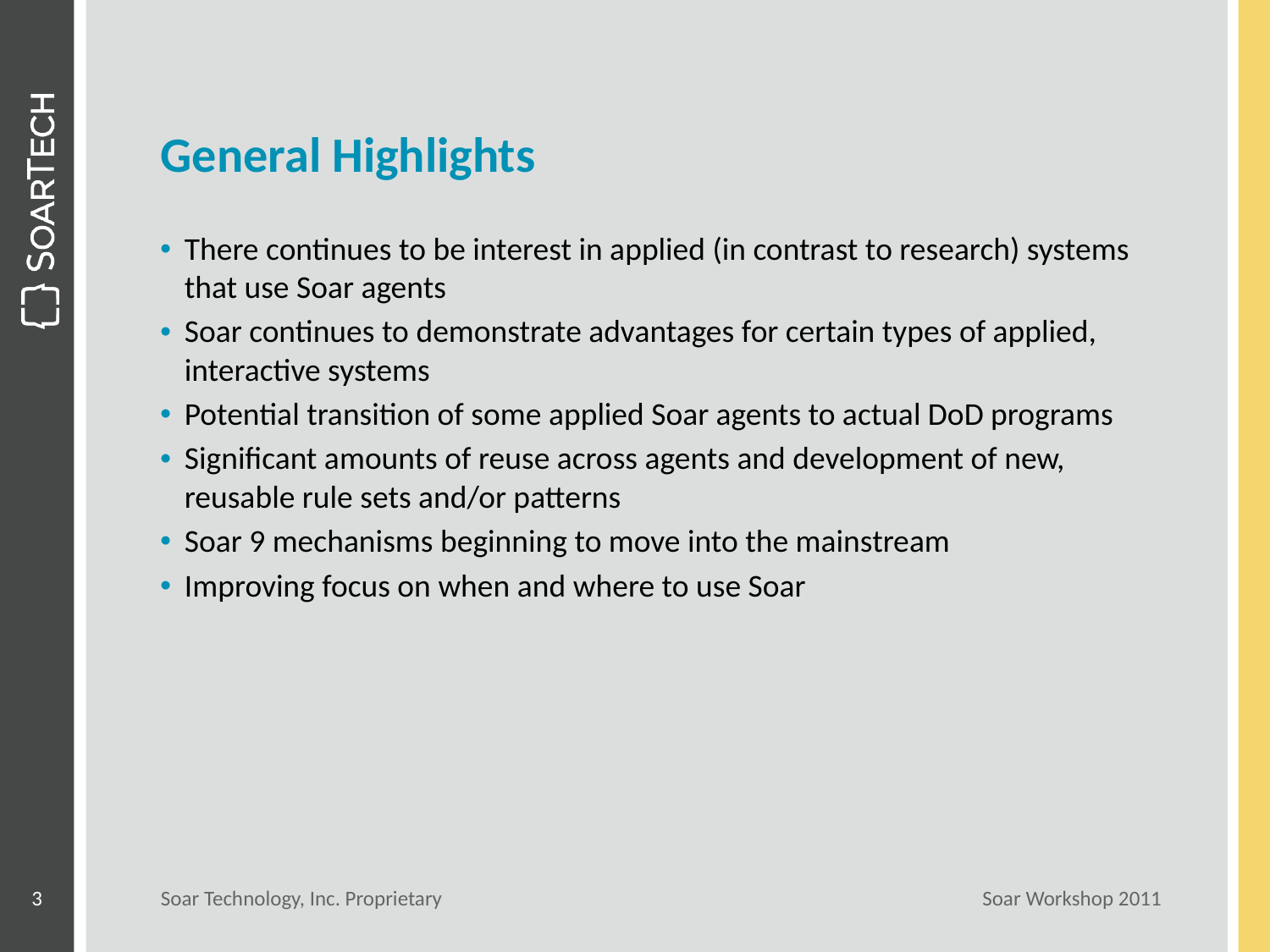

# General Highlights
There continues to be interest in applied (in contrast to research) systems that use Soar agents
Soar continues to demonstrate advantages for certain types of applied, interactive systems
Potential transition of some applied Soar agents to actual DoD programs
Significant amounts of reuse across agents and development of new, reusable rule sets and/or patterns
Soar 9 mechanisms beginning to move into the mainstream
Improving focus on when and where to use Soar
3
Soar Technology, Inc. Proprietary
Soar Workshop 2011